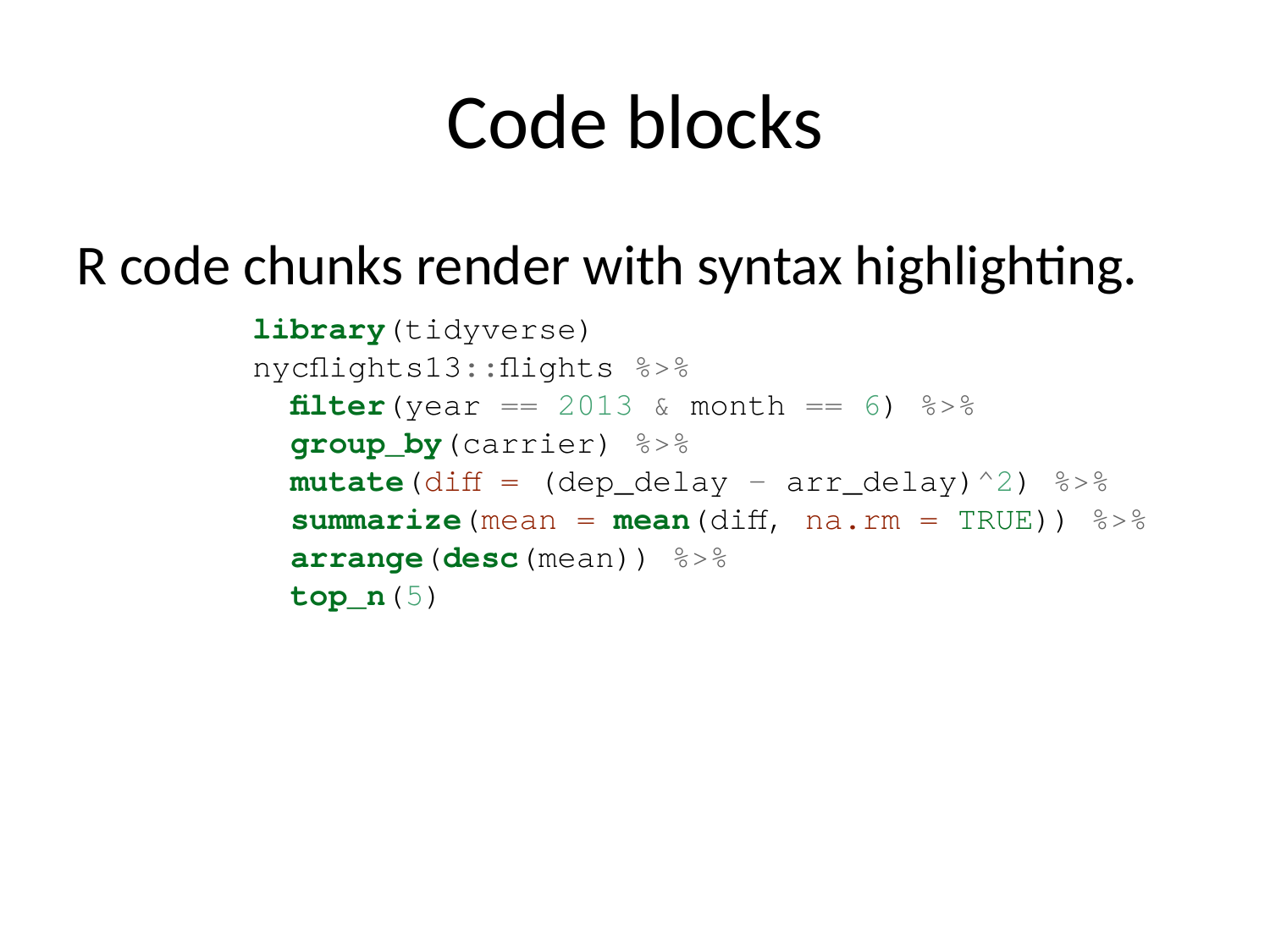

# Code blocks
R code chunks render with syntax highlighting.
library(tidyverse)
nycflights13::flights %>%
  filter(year == 2013 & month == 6) %>%
  group_by(carrier) %>%
  mutate(diff = (dep_delay - arr_delay)^2) %>%
  summarize(mean = mean(diff, na.rm = TRUE)) %>%
  arrange(desc(mean)) %>%
  top_n(5)